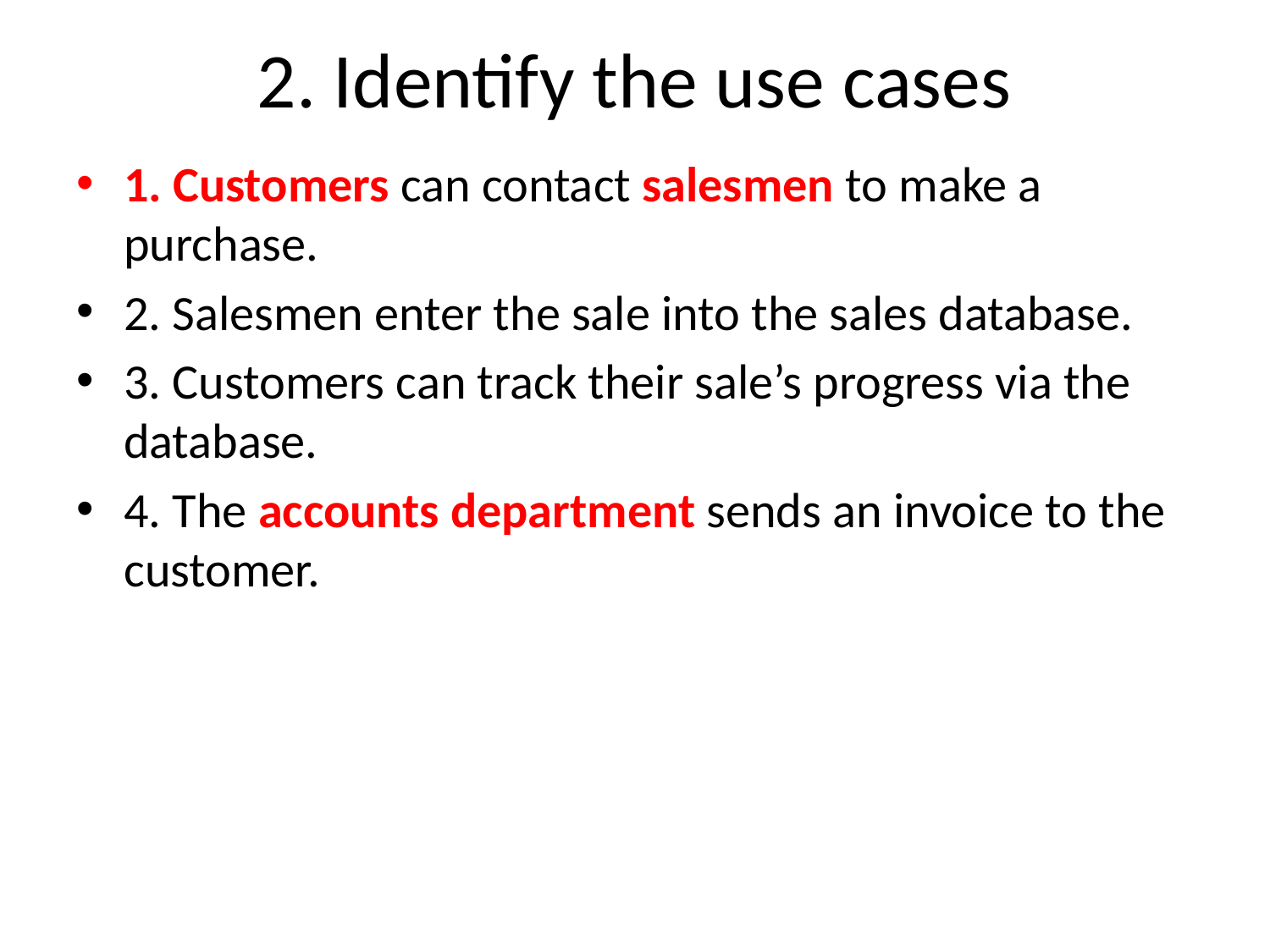

# 2. Identify the use cases
1. Customers can contact salesmen to make a purchase.
2. Salesmen enter the sale into the sales database.
3. Customers can track their sale’s progress via the database.
4. The accounts department sends an invoice to the customer.